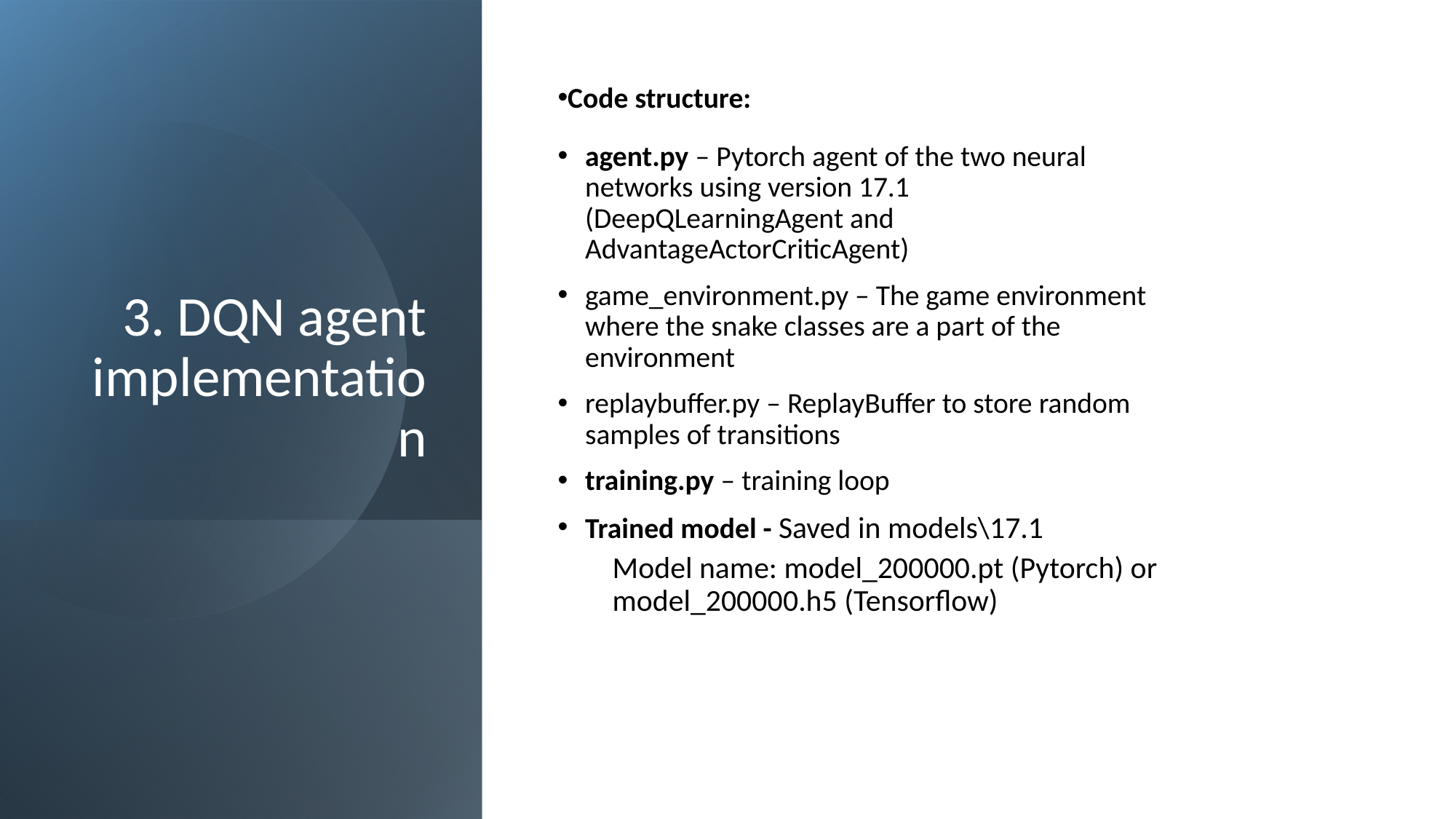

# 3. DQN agent implementation
Code structure:
agent.py – Pytorch agent of the two neural networks using version 17.1 (DeepQLearningAgent and AdvantageActorCriticAgent)
game_environment.py – The game environment where the snake classes are a part of the environment
replaybuffer.py – ReplayBuffer to store random samples of transitions
training.py – training loop
Trained model - Saved in models\17.1
Model name: model_200000.pt (Pytorch) or model_200000.h5 (Tensorflow)